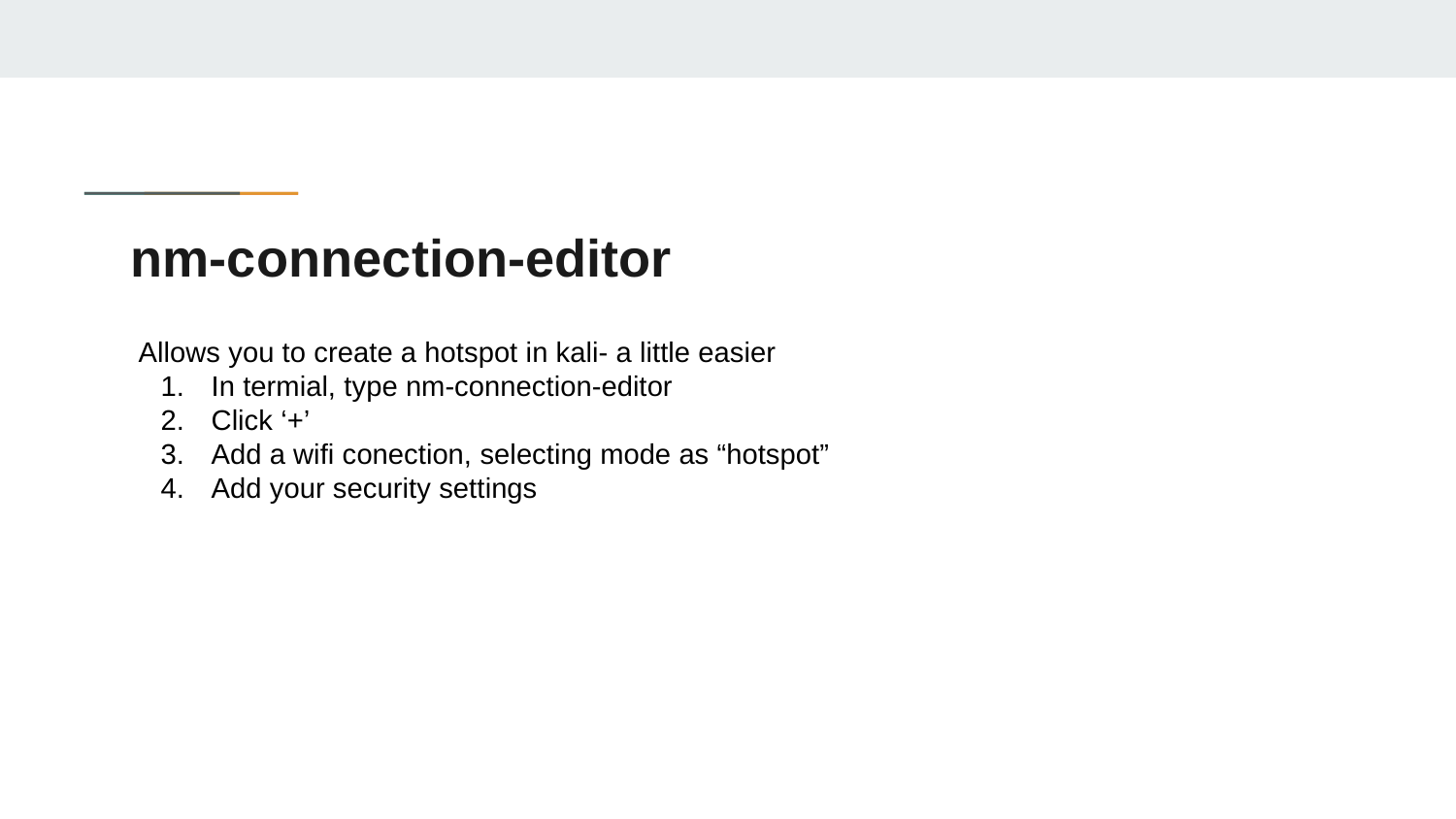

# nm-connection-editor
Allows you to create a hotspot in kali- a little easier
In termial, type nm-connection-editor
Click ‘+’
Add a wifi conection, selecting mode as “hotspot”
Add your security settings